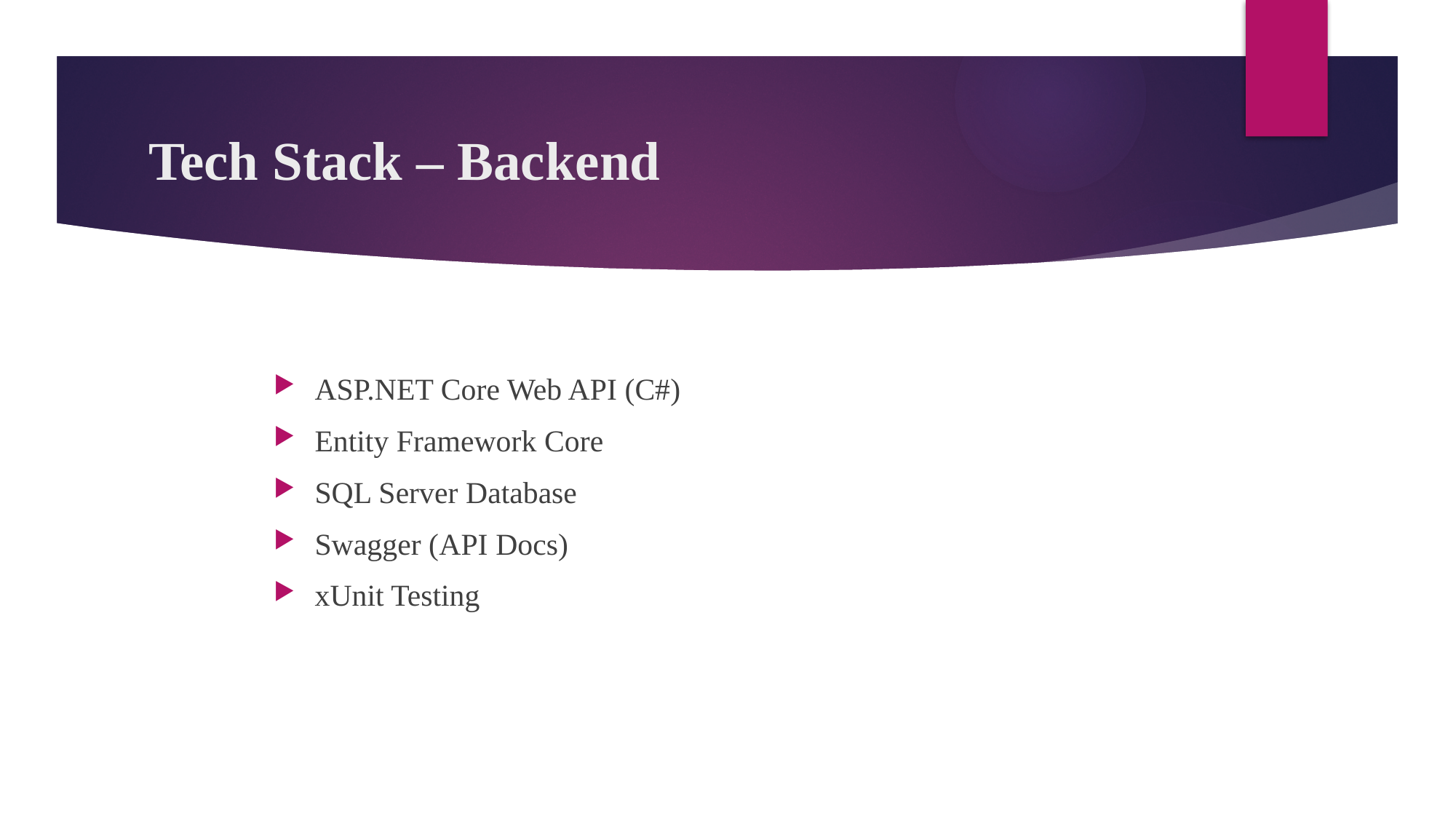

# Tech Stack – Backend
ASP.NET Core Web API (C#)
Entity Framework Core
SQL Server Database
Swagger (API Docs)
xUnit Testing